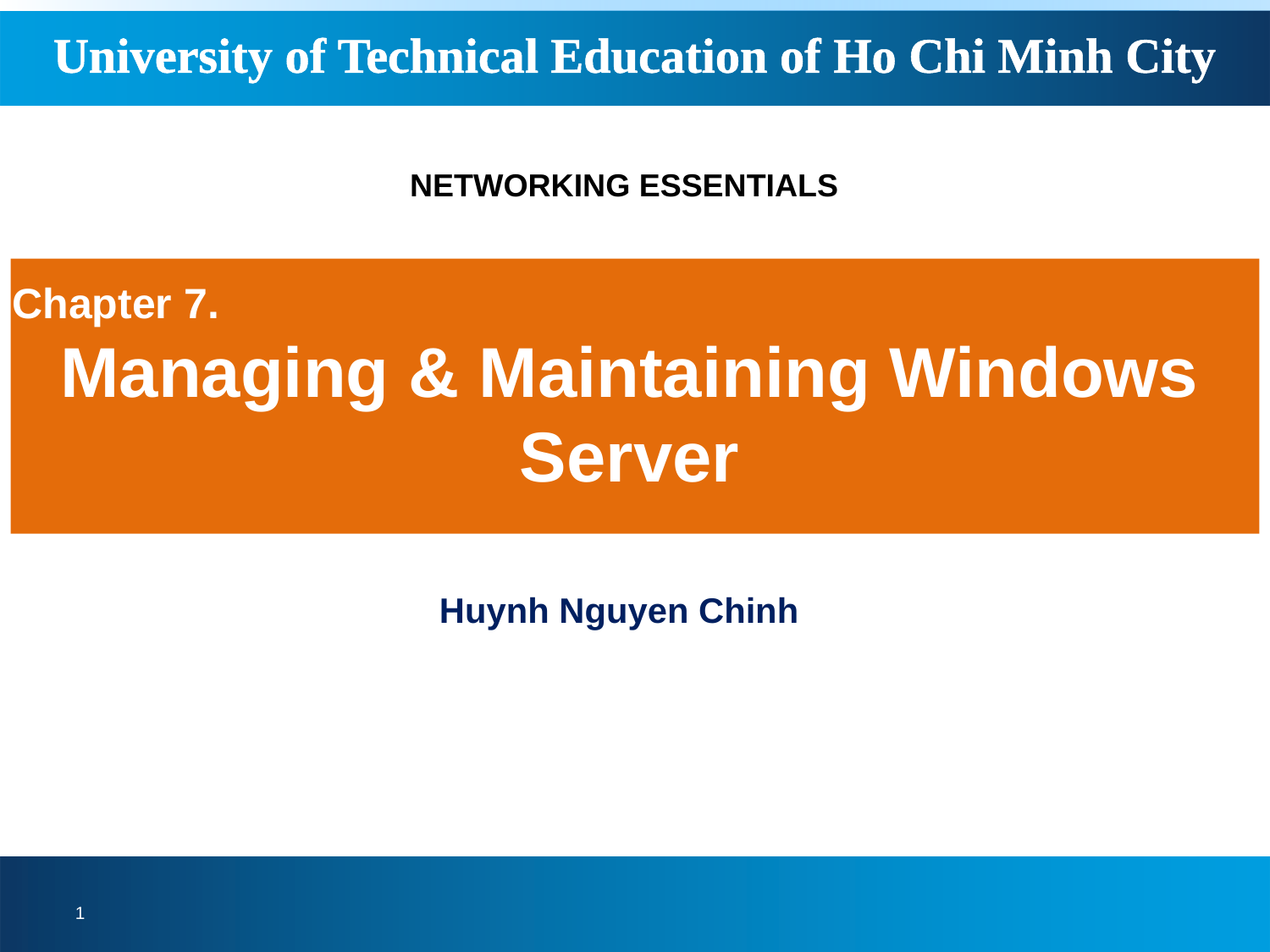

University of Technical Education of Ho Chi Minh City

NETWORKING ESSENTIALS
Chapter 7.
Managing & Maintaining Windows Server

Huynh Nguyen Chinh